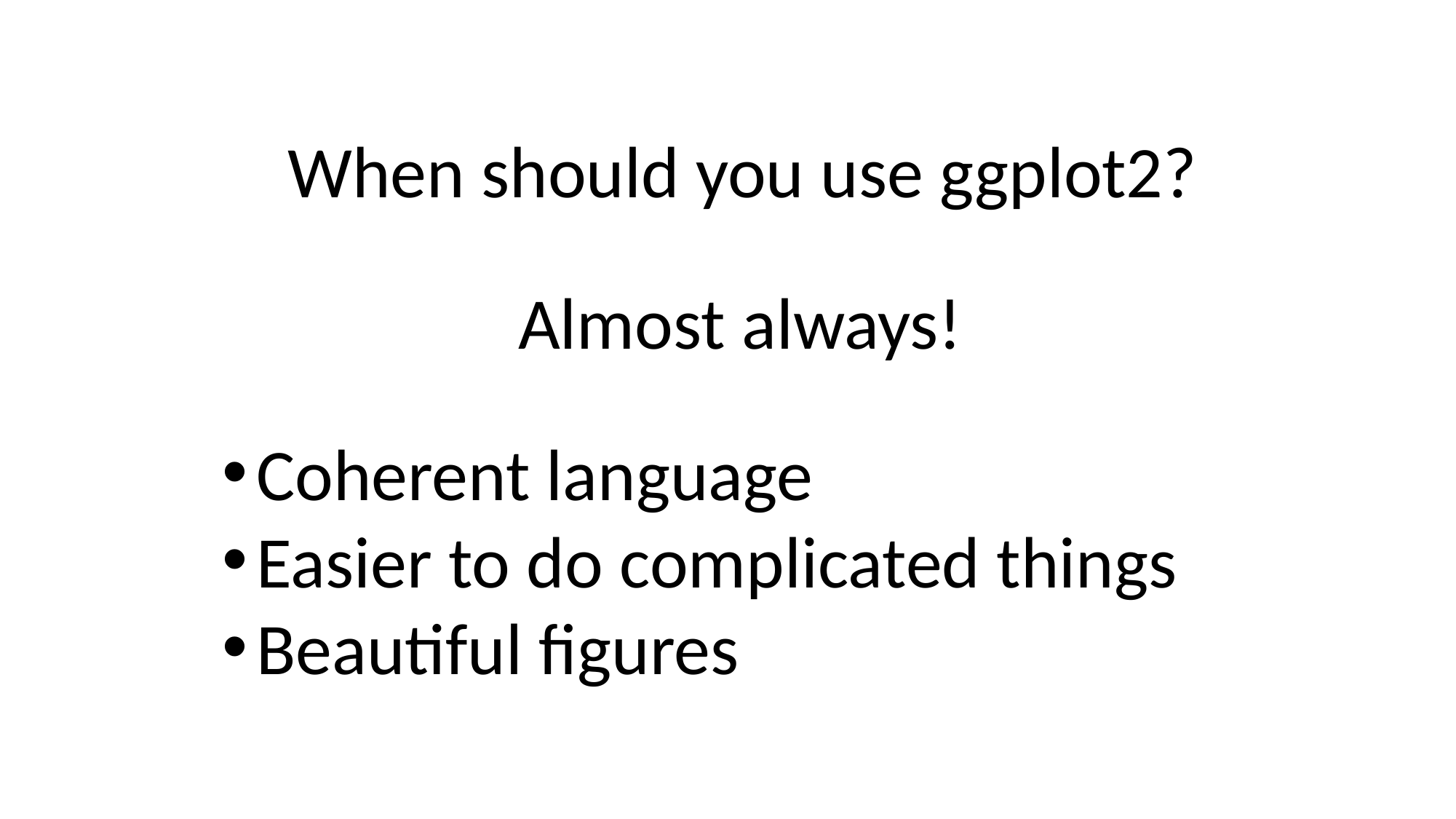

When should you use ggplot2?
Almost always!
Coherent language
Easier to do complicated things
Beautiful figures